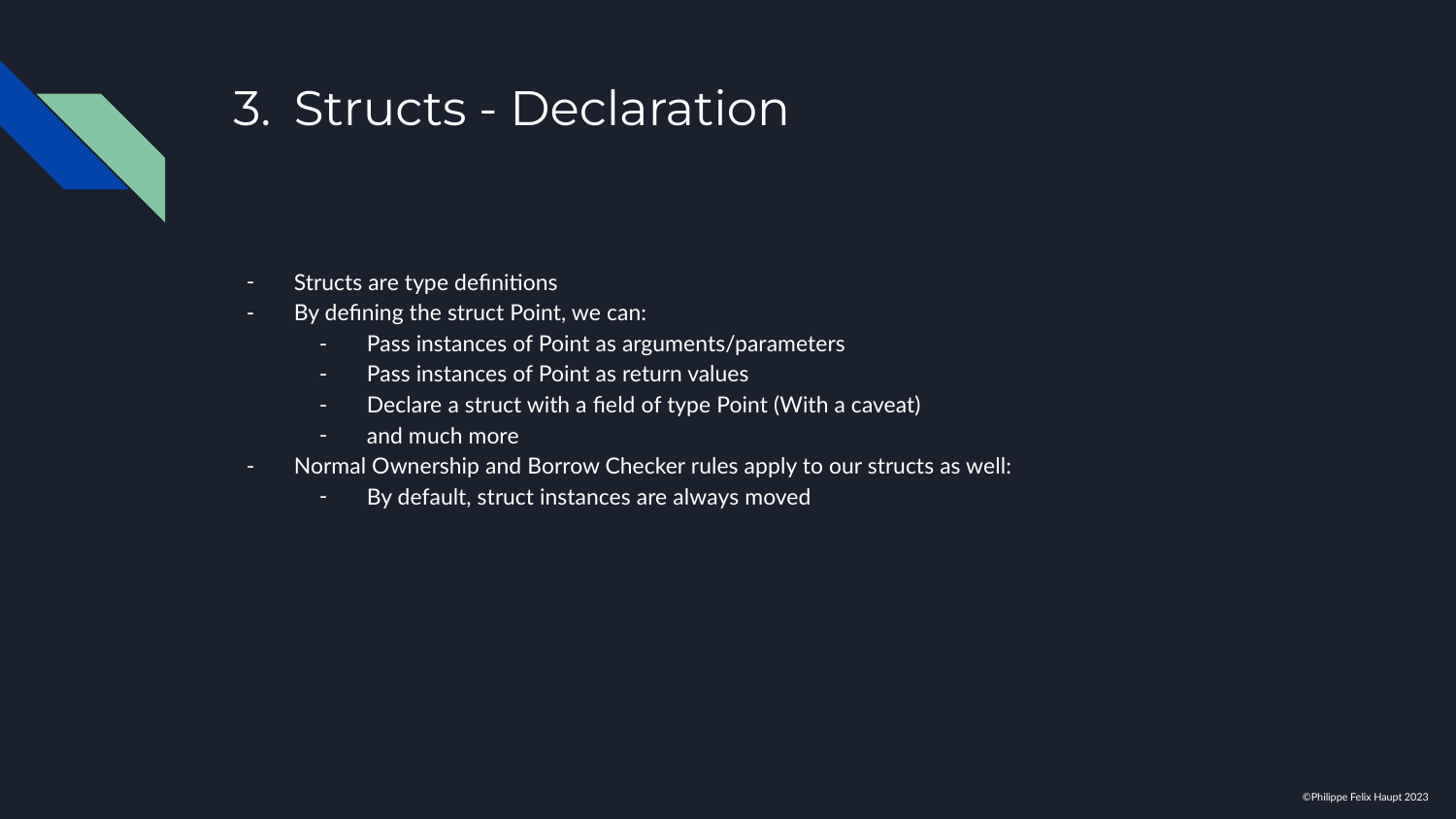

# Structs - Declaration
Structs are type definitions
By defining the struct Point, we can:
Pass instances of Point as arguments/parameters
Pass instances of Point as return values
Declare a struct with a field of type Point (With a caveat)
and much more
Normal Ownership and Borrow Checker rules apply to our structs as well:
By default, struct instances are always moved
©Philippe Felix Haupt 2023